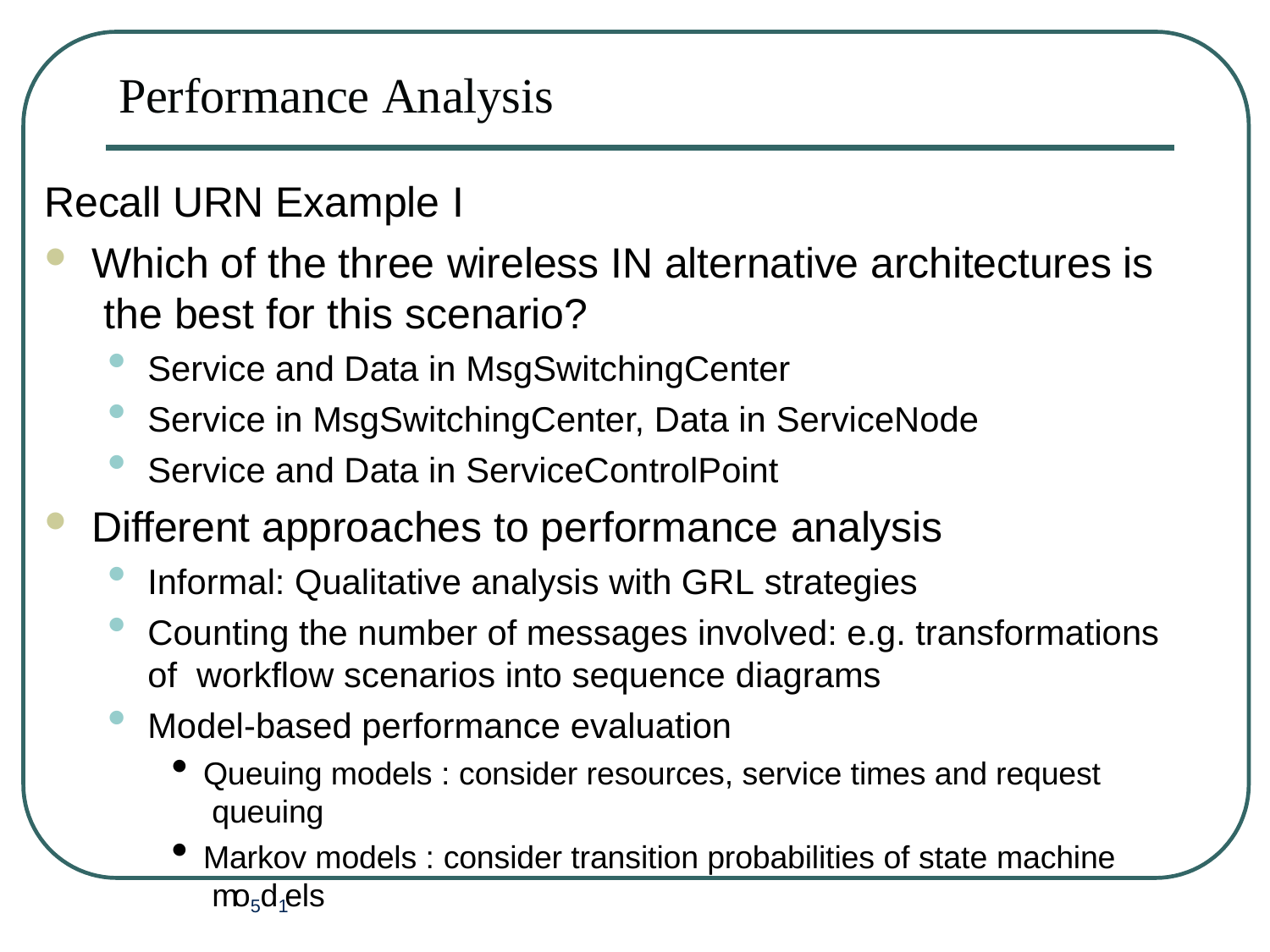

# Performance Analysis
Recall URN Example I
Which of the three wireless IN alternative architectures is  the best for this scenario?
Service and Data in MsgSwitchingCenter
Service in MsgSwitchingCenter, Data in ServiceNode
Service and Data in ServiceControlPoint
Different approaches to performance analysis
Informal: Qualitative analysis with GRL strategies
Counting the number of messages involved: e.g. transformations of  workflow scenarios into sequence diagrams
Model-based performance evaluation
Queuing models : consider resources, service times and request  queuing
Markov models : consider transition probabilities of state machine  mo5d1 els